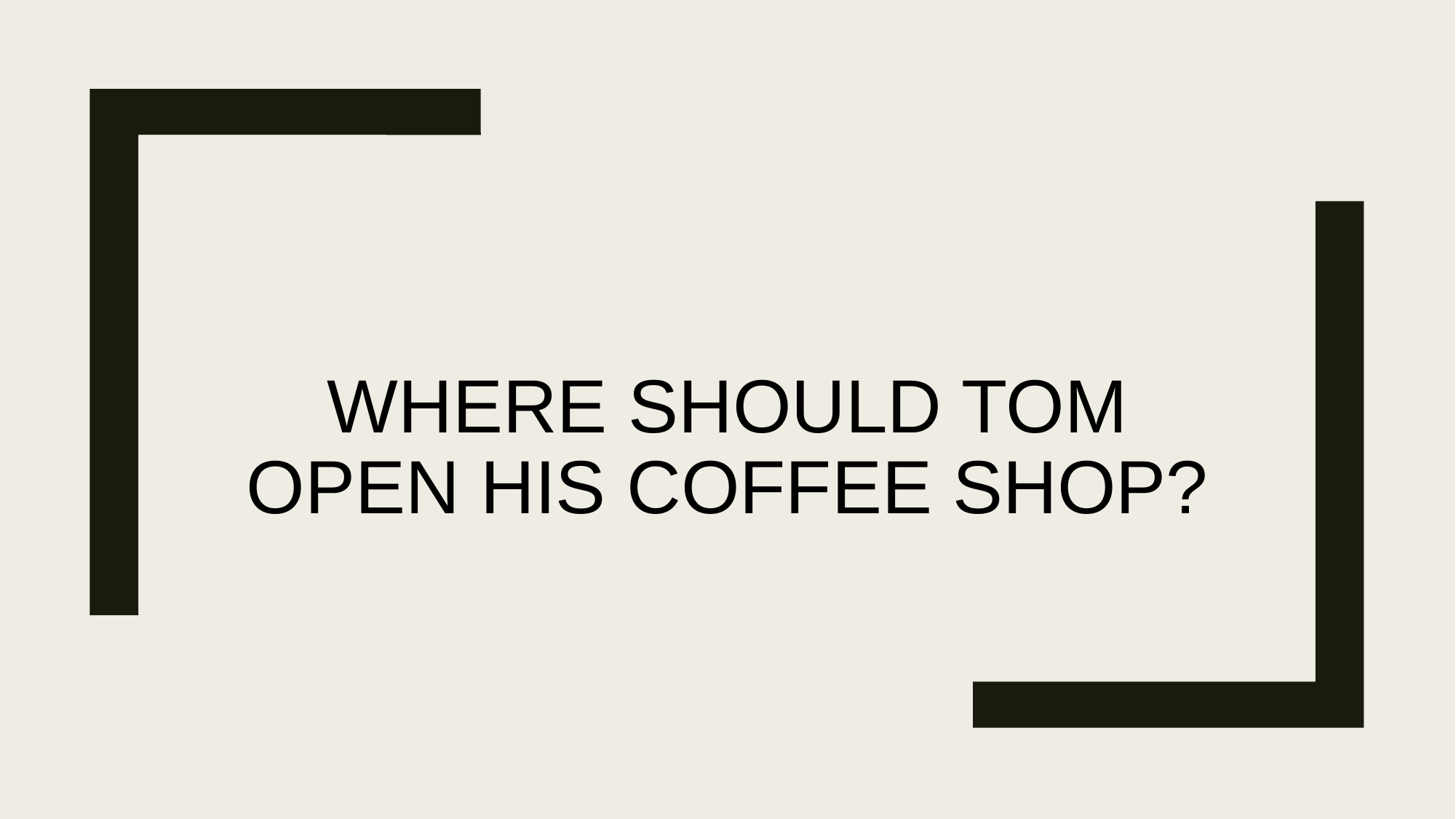

# Where should Tom Open his Coffee shop?